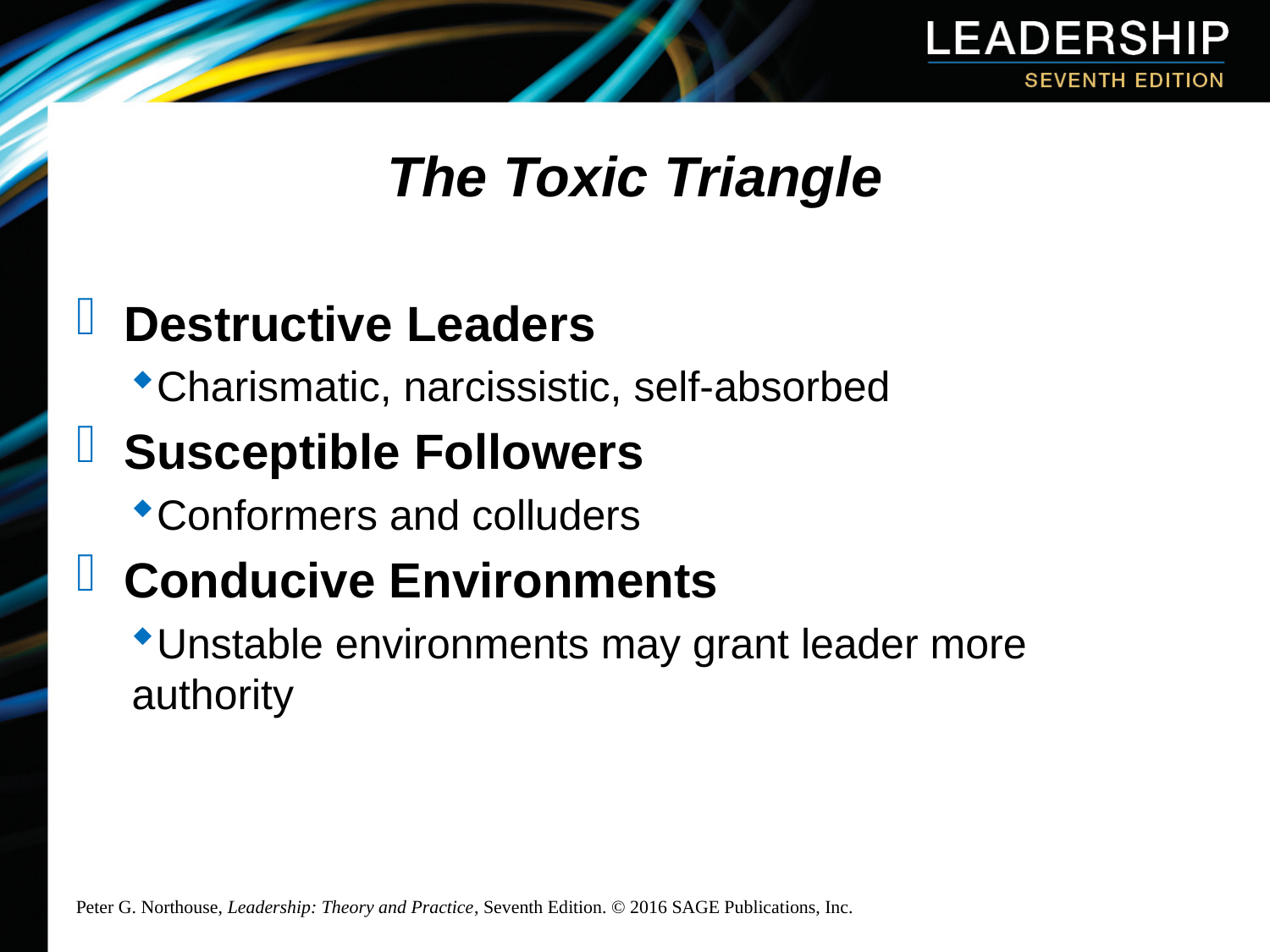

# The Toxic Triangle
Destructive Leaders
Charismatic, narcissistic, self-absorbed
Susceptible Followers
Conformers and colluders
Conducive Environments
Unstable environments may grant leader more authority
Peter G. Northouse, Leadership: Theory and Practice, Seventh Edition. © 2016 SAGE Publications, Inc.